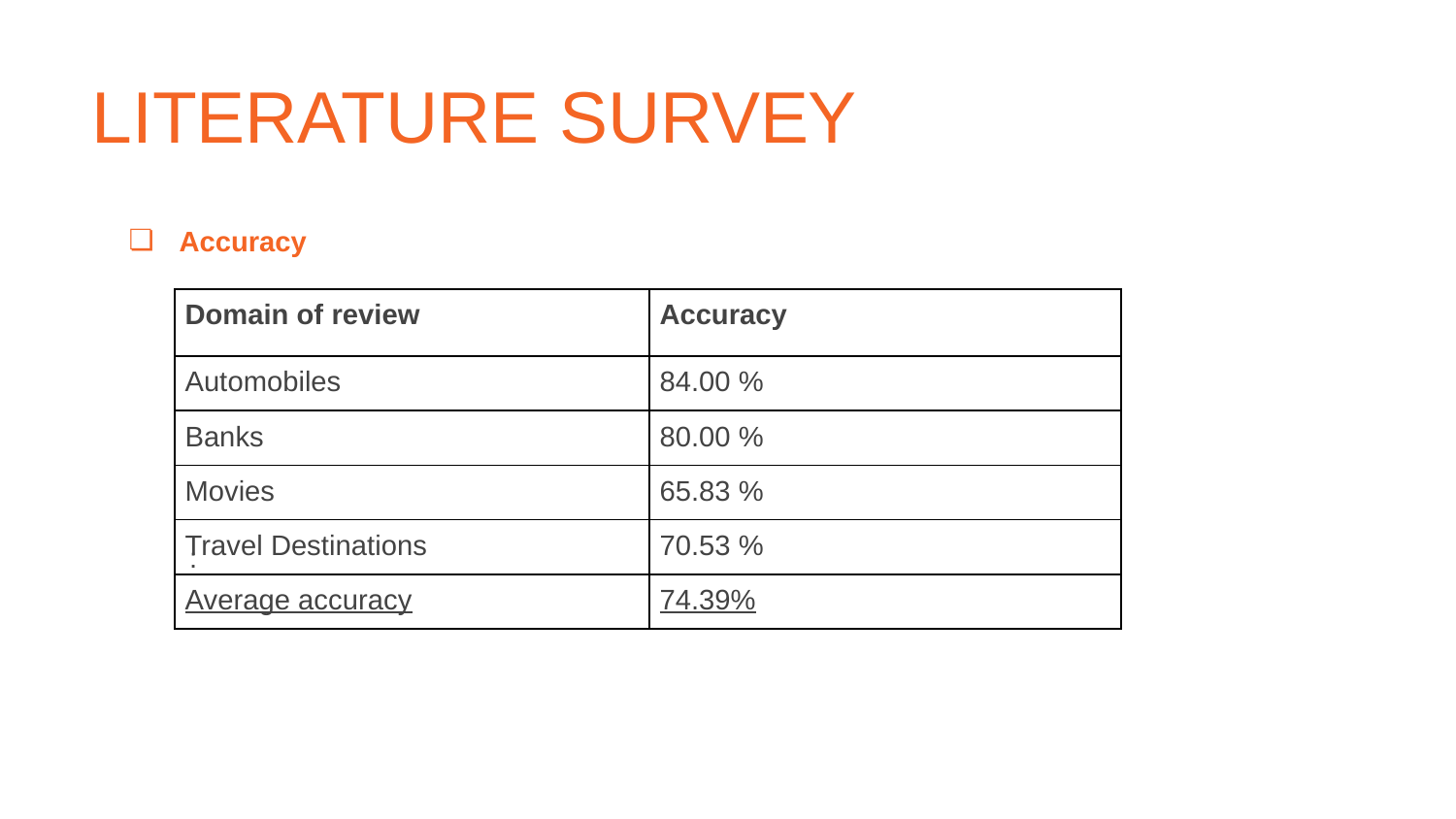

LITERATURE SURVEY

Accuracy
| Domain of review | Accuracy |
| --- | --- |
| Automobiles | 84.00 % |
| Banks | 80.00 % |
| Movies | 65.83 % |
| Travel Destinations | 70.53 % |
| Average accuracy | 74.39% |
: